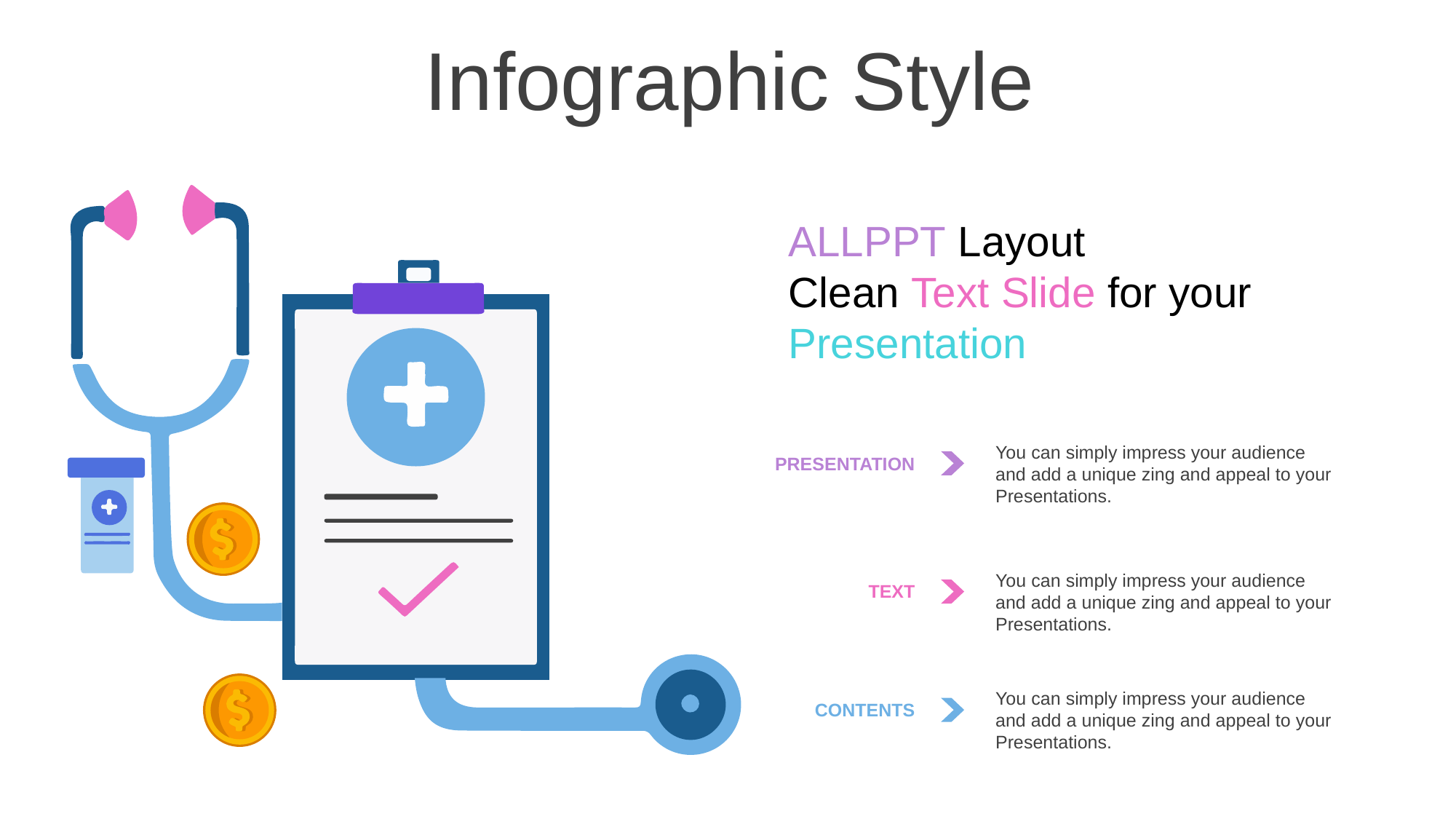

Infographic Style

ALLPPT Layout
Clean Text Slide for your Presentation
You can simply impress your audience and add a unique zing and appeal to your Presentations.
PRESENTATION

You can simply impress your audience and add a unique zing and appeal to your Presentations.
TEXT

You can simply impress your audience and add a unique zing and appeal to your Presentations.
CONTENTS